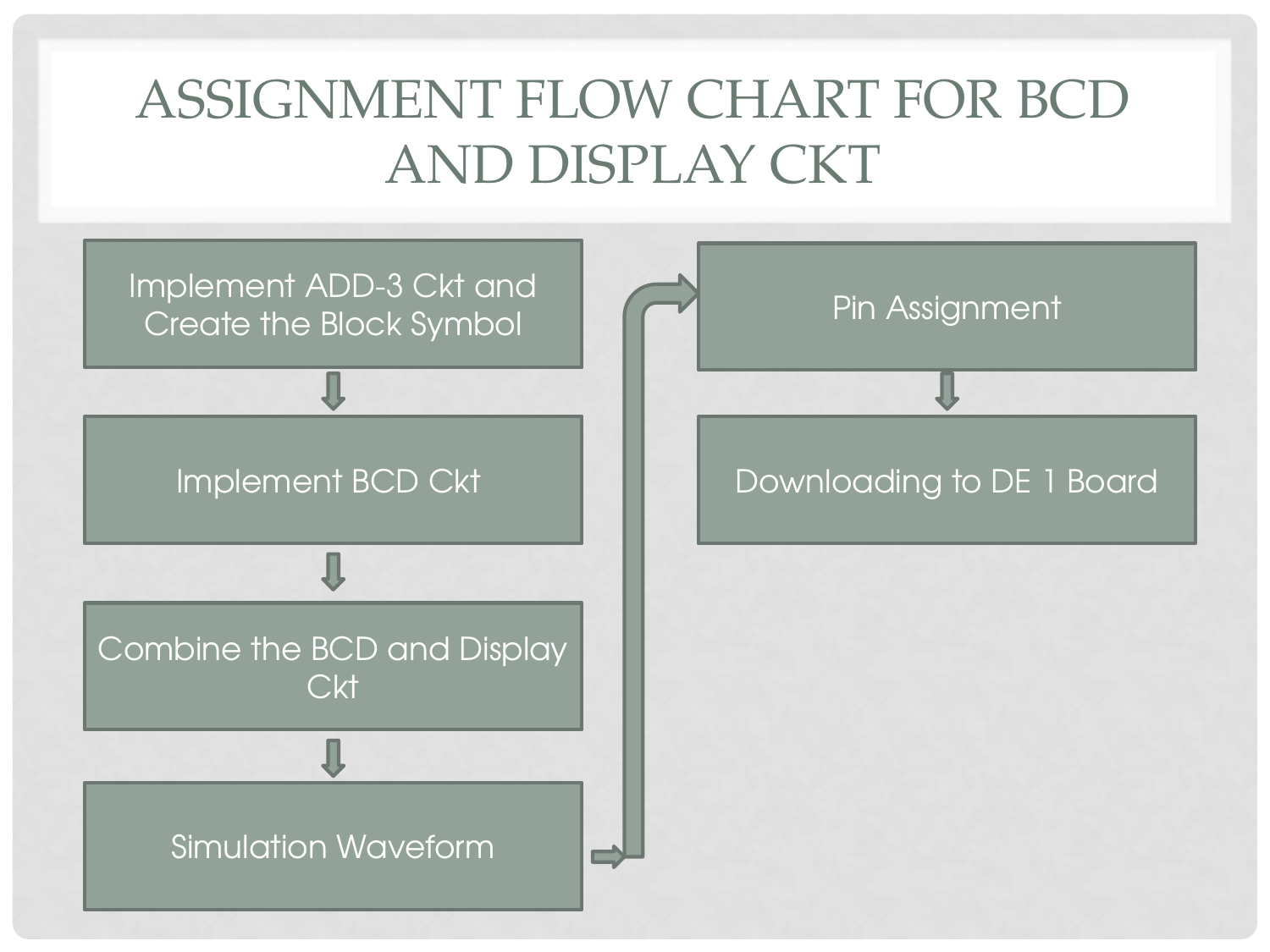

# Assignment Flow Chart for BCD and Display Ckt
Implement ADD-3 Ckt and Create the Block Symbol
Pin Assignment

Implement BCD Ckt
Downloading to DE 1 Board

Combine the BCD and Display Ckt

Simulation Waveform